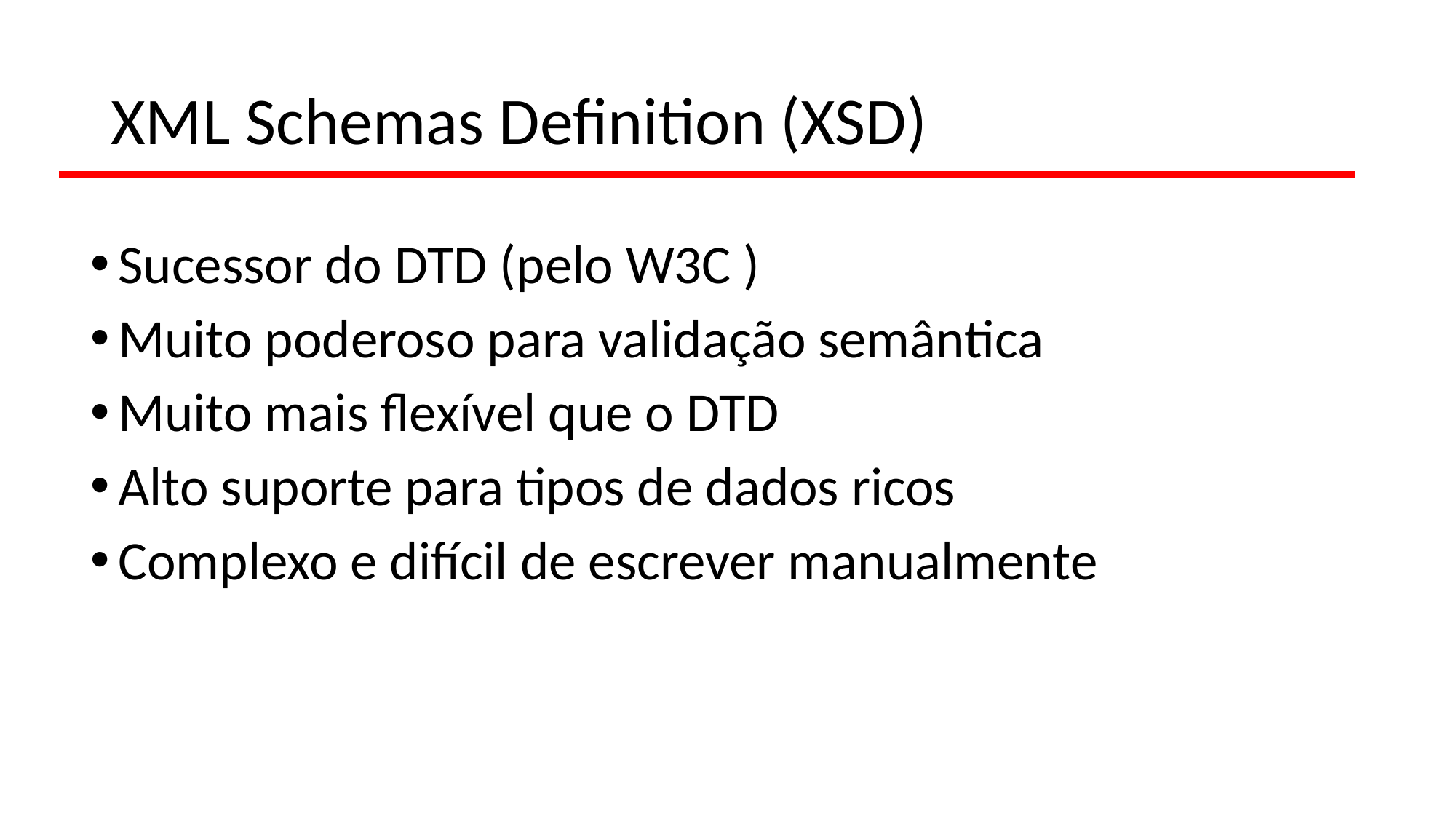

# XML Schemas Definition (XSD)
Sucessor do DTD (pelo W3C )
Muito poderoso para validação semântica
Muito mais flexível que o DTD
Alto suporte para tipos de dados ricos
Complexo e difícil de escrever manualmente